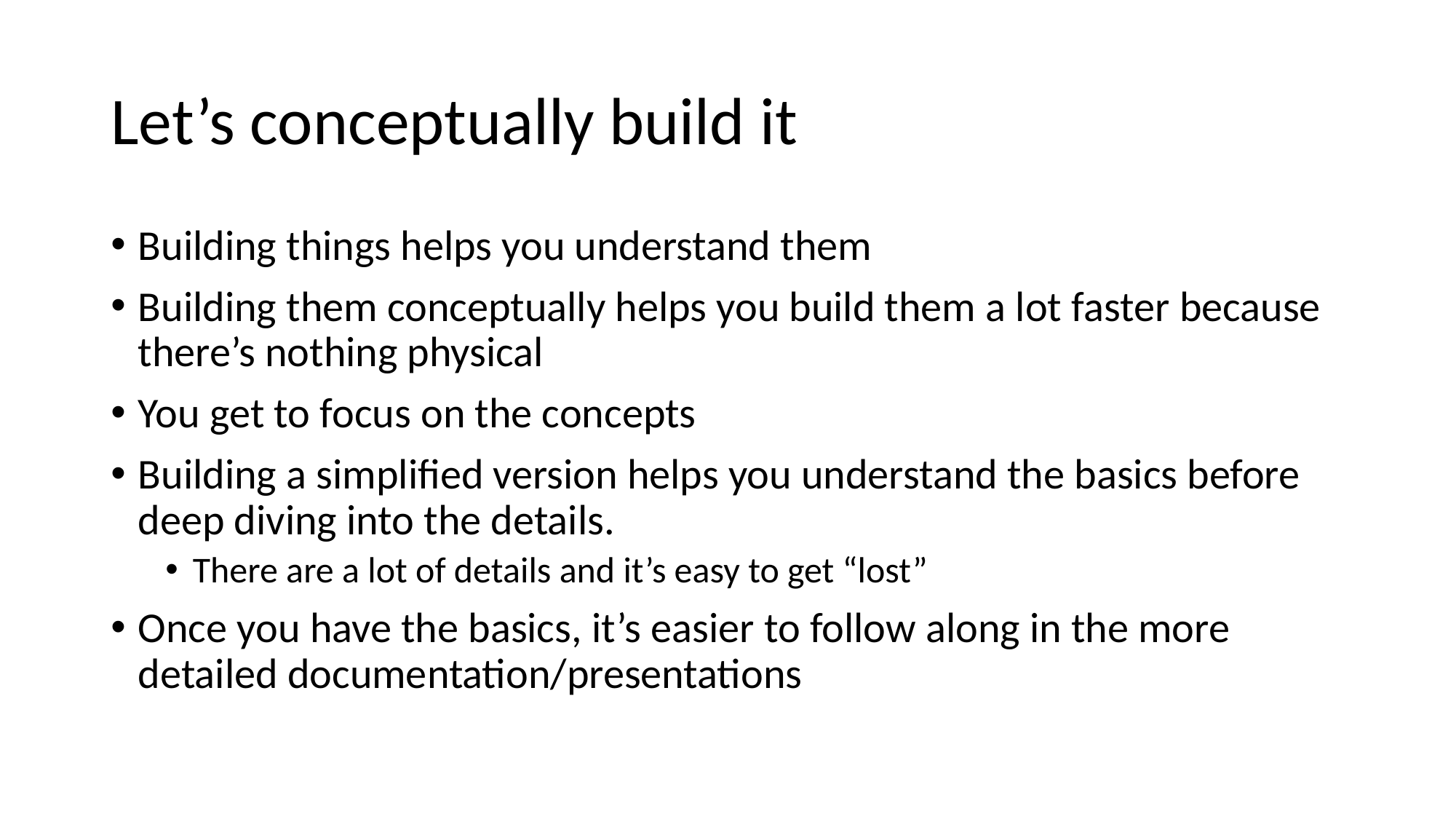

# Let’s conceptually build it
Building things helps you understand them
Building them conceptually helps you build them a lot faster because there’s nothing physical
You get to focus on the concepts
Building a simplified version helps you understand the basics before deep diving into the details.
There are a lot of details and it’s easy to get “lost”
Once you have the basics, it’s easier to follow along in the more detailed documentation/presentations